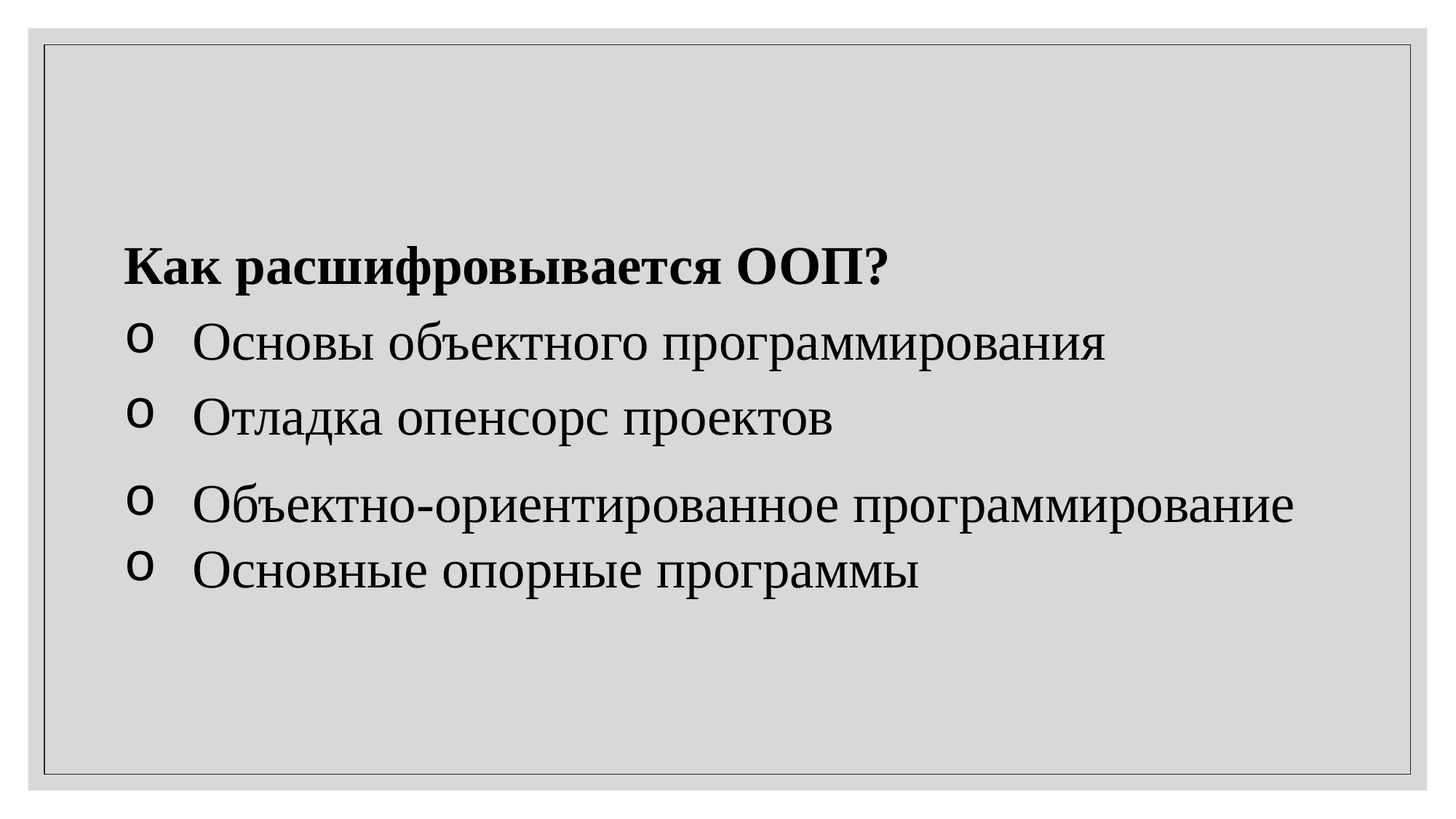

Как расшифровывается ООП?
Основы объектного программирования
Отладка опенсорc проектов
Объектно-ориентированное программирование
Основные опорные программы